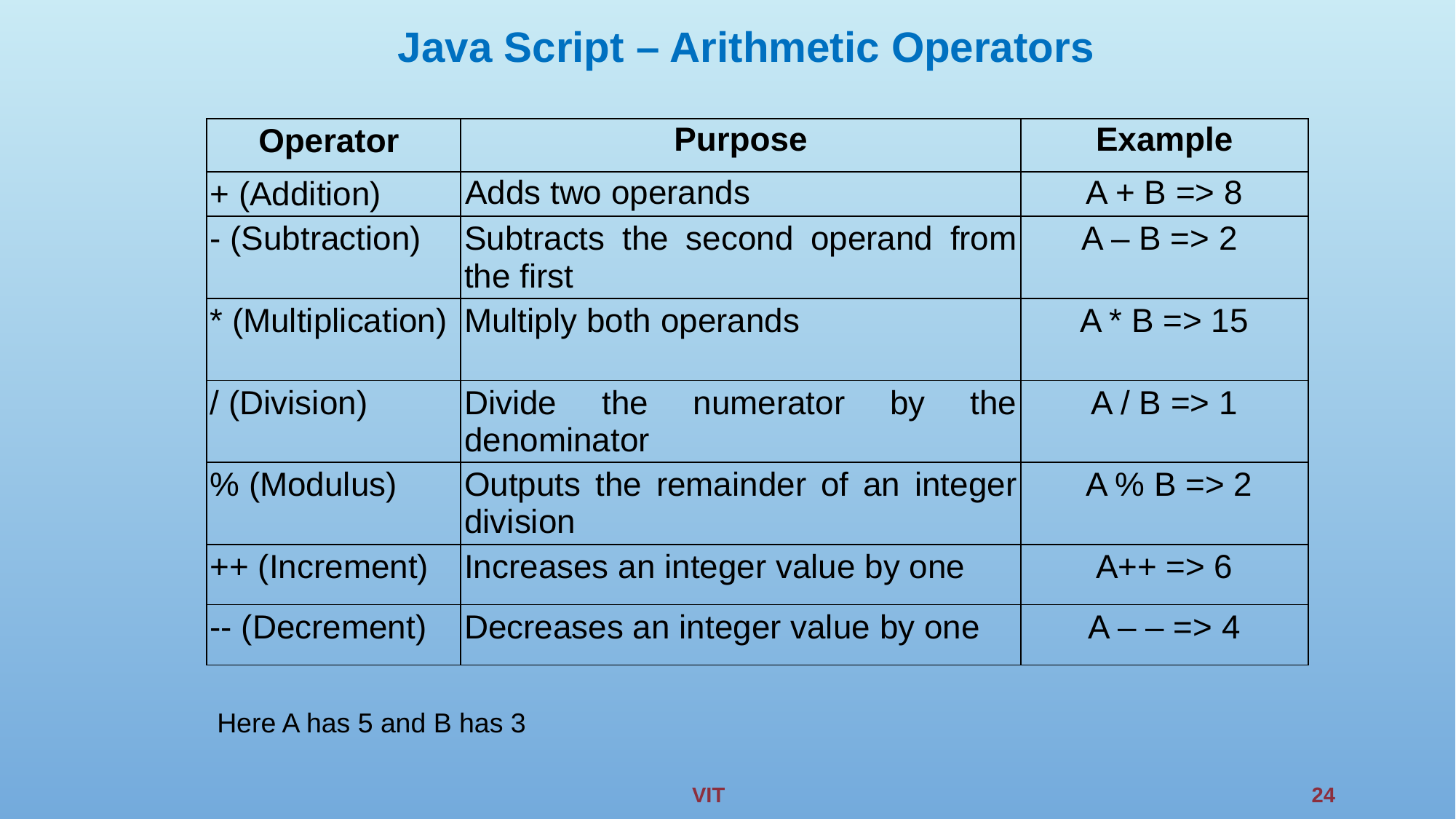

Java Script – Arithmetic Operators
| Operator | Purpose | Example |
| --- | --- | --- |
| + (Addition) | Adds two operands | A + B => 8 |
| - (Subtraction) | Subtracts the second operand from the first | A – B => 2 |
| \* (Multiplication) | Multiply both operands | A \* B => 15 |
| / (Division) | Divide the numerator by the denominator | A / B => 1 |
| % (Modulus) | Outputs the remainder of an integer division | A % B => 2 |
| ++ (Increment) | Increases an integer value by one | A++ => 6 |
| -- (Decrement) | Decreases an integer value by one | A – – => 4 |
Here A has 5 and B has 3
VIT
24